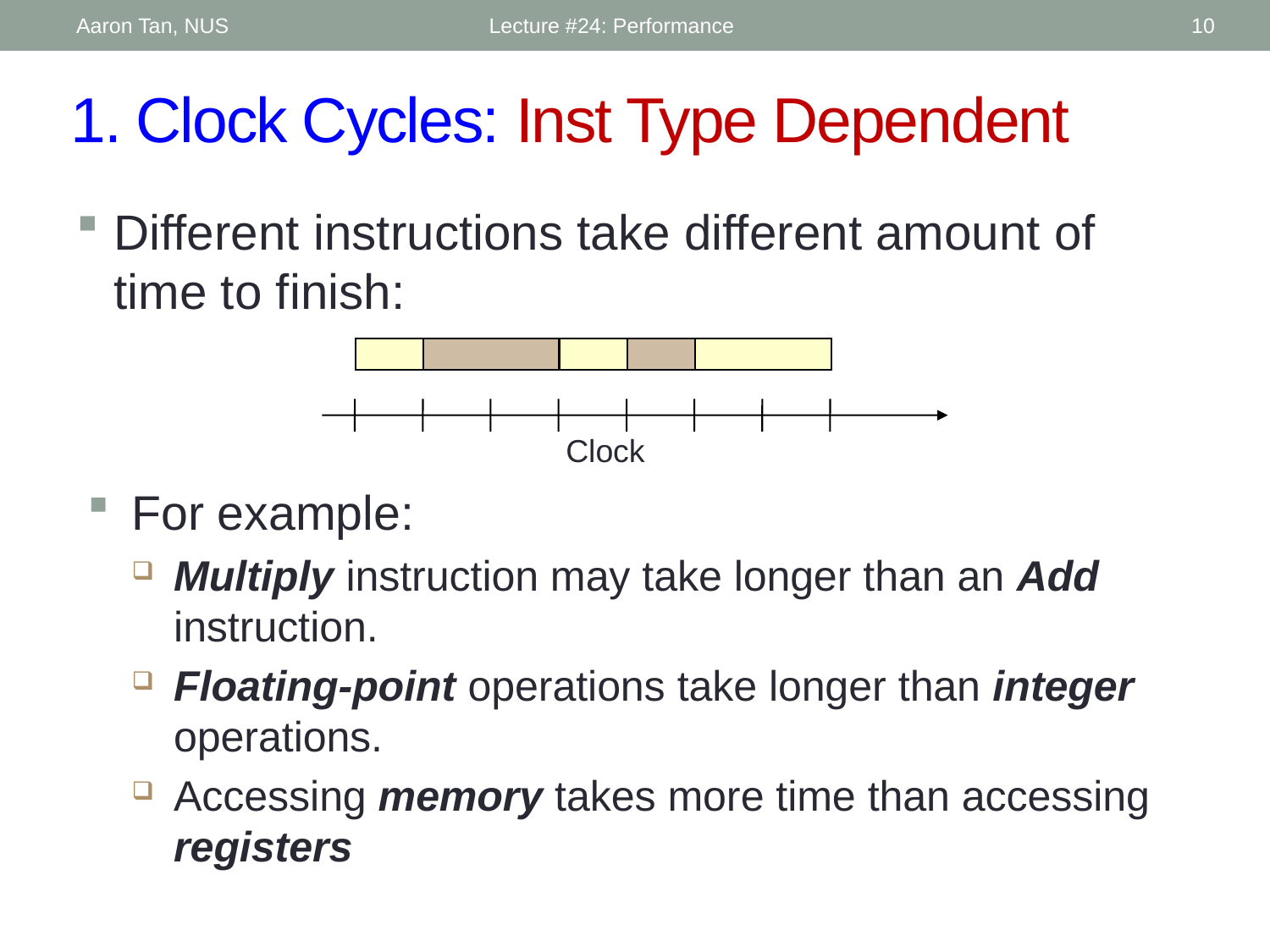

Aaron Tan, NUS
Lecture #24: Performance
10
# 1. Clock Cycles: Inst Type Dependent
Different instructions take different amount of time to finish:

Clock
For example:
Multiply instruction may take longer than an Add instruction.
Floating-point operations take longer than integer operations.
Accessing memory takes more time than accessing registers